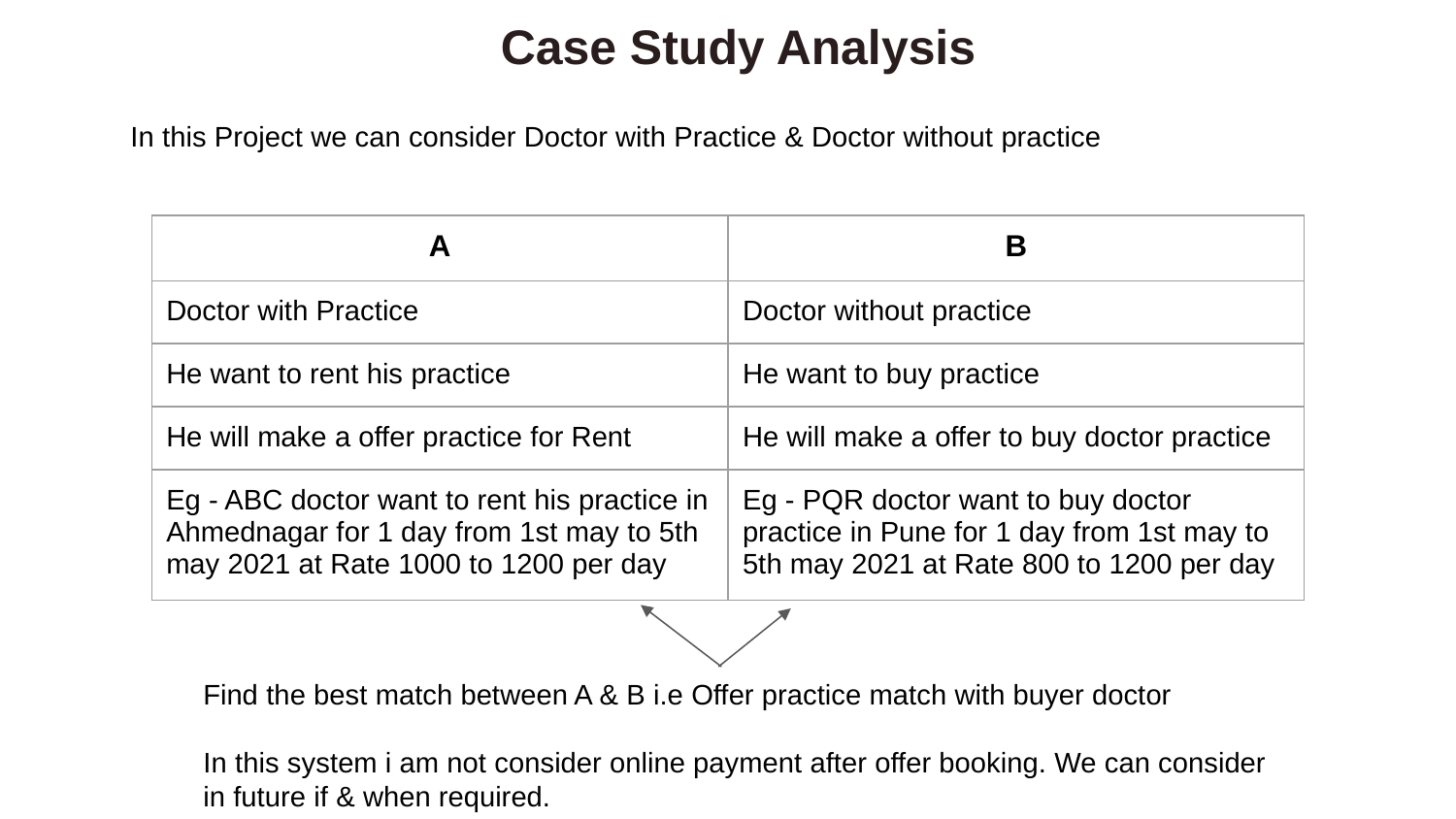

Case Study Analysis
In this Project we can consider Doctor with Practice & Doctor without practice
| A | B |
| --- | --- |
| Doctor with Practice | Doctor without practice |
| He want to rent his practice | He want to buy practice |
| He will make a offer practice for Rent | He will make a offer to buy doctor practice |
| Eg - ABC doctor want to rent his practice in Ahmednagar for 1 day from 1st may to 5th may 2021 at Rate 1000 to 1200 per day | Eg - PQR doctor want to buy doctor practice in Pune for 1 day from 1st may to 5th may 2021 at Rate 800 to 1200 per day |
Find the best match between A & B i.e Offer practice match with buyer doctor

In this system i am not consider online payment after offer booking. We can consider in future if & when required.